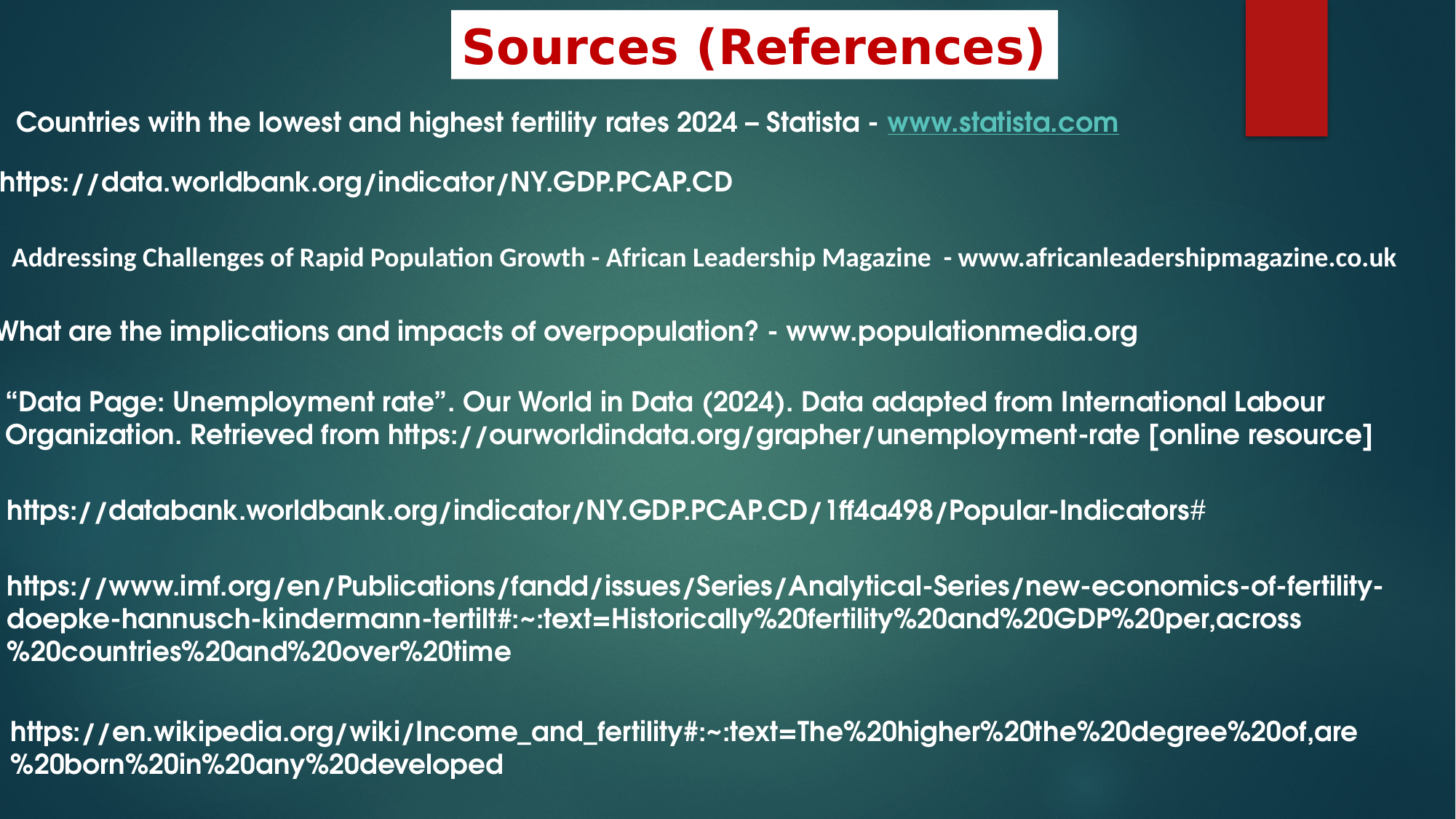

Sources (References)
Countries with the lowest and highest fertility rates 2024 – Statista - www.statista.com
https://data.worldbank.org/indicator/NY.GDP.PCAP.CD
 Addressing Challenges of Rapid Population Growth - African Leadership Magazine  - www.africanleadershipmagazine.co.uk

What are the implications and impacts of overpopulation? - www.populationmedia.org
“Data Page: Unemployment rate”. Our World in Data (2024). Data adapted from International Labour Organization. Retrieved from https://ourworldindata.org/grapher/unemployment-rate [online resource]
https://databank.worldbank.org/indicator/NY.GDP.PCAP.CD/1ff4a498/Popular-Indicators#
https://www.imf.org/en/Publications/fandd/issues/Series/Analytical-Series/new-economics-of-fertility-doepke-hannusch-kindermann-tertilt#:~:text=Historically%20fertility%20and%20GDP%20per,across%20countries%20and%20over%20time
https://en.wikipedia.org/wiki/Income_and_fertility#:~:text=The%20higher%20the%20degree%20of,are%20born%20in%20any%20developed